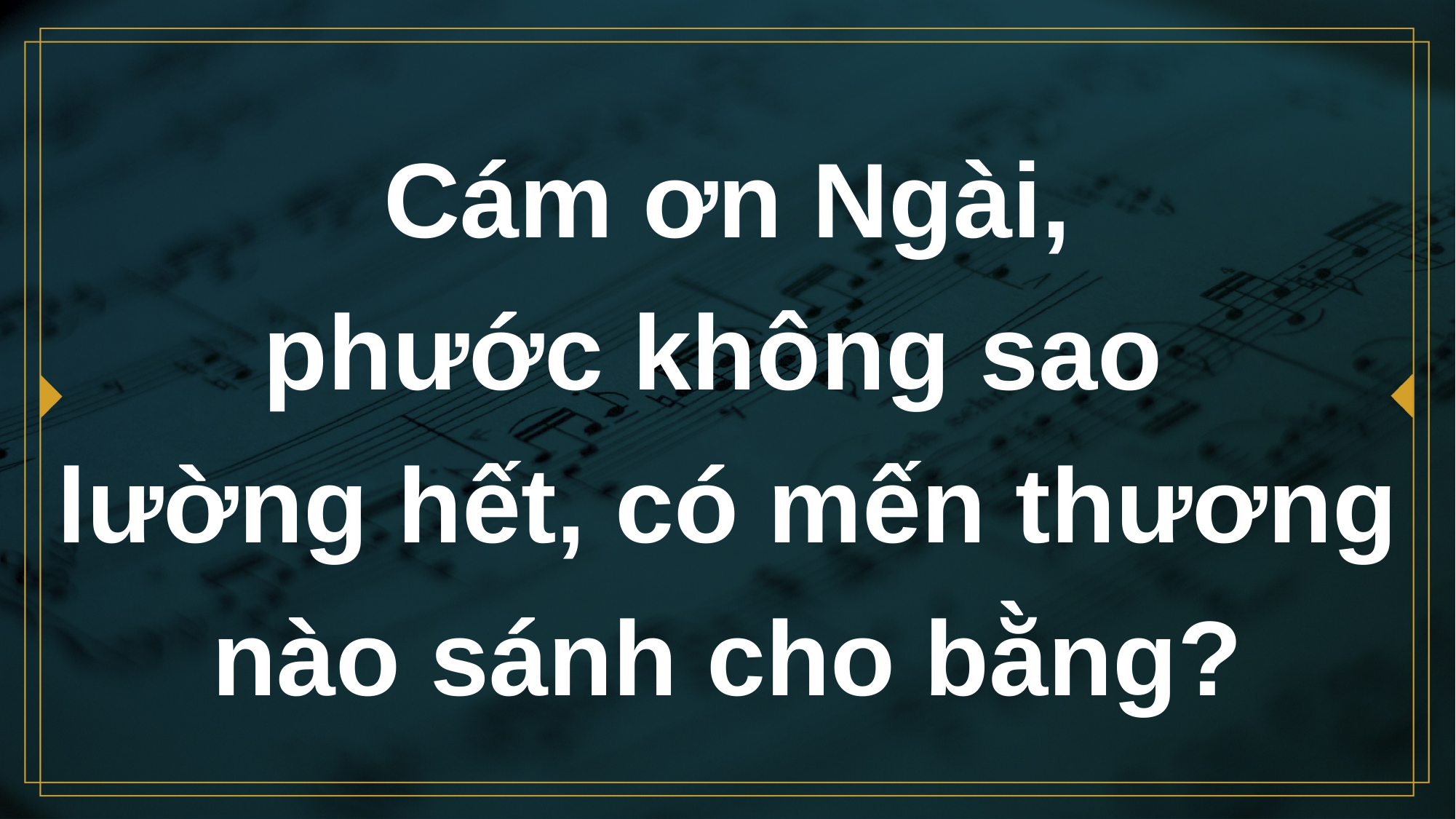

# Cám ơn Ngài, phước không sao lường hết, có mến thương nào sánh cho bằng?